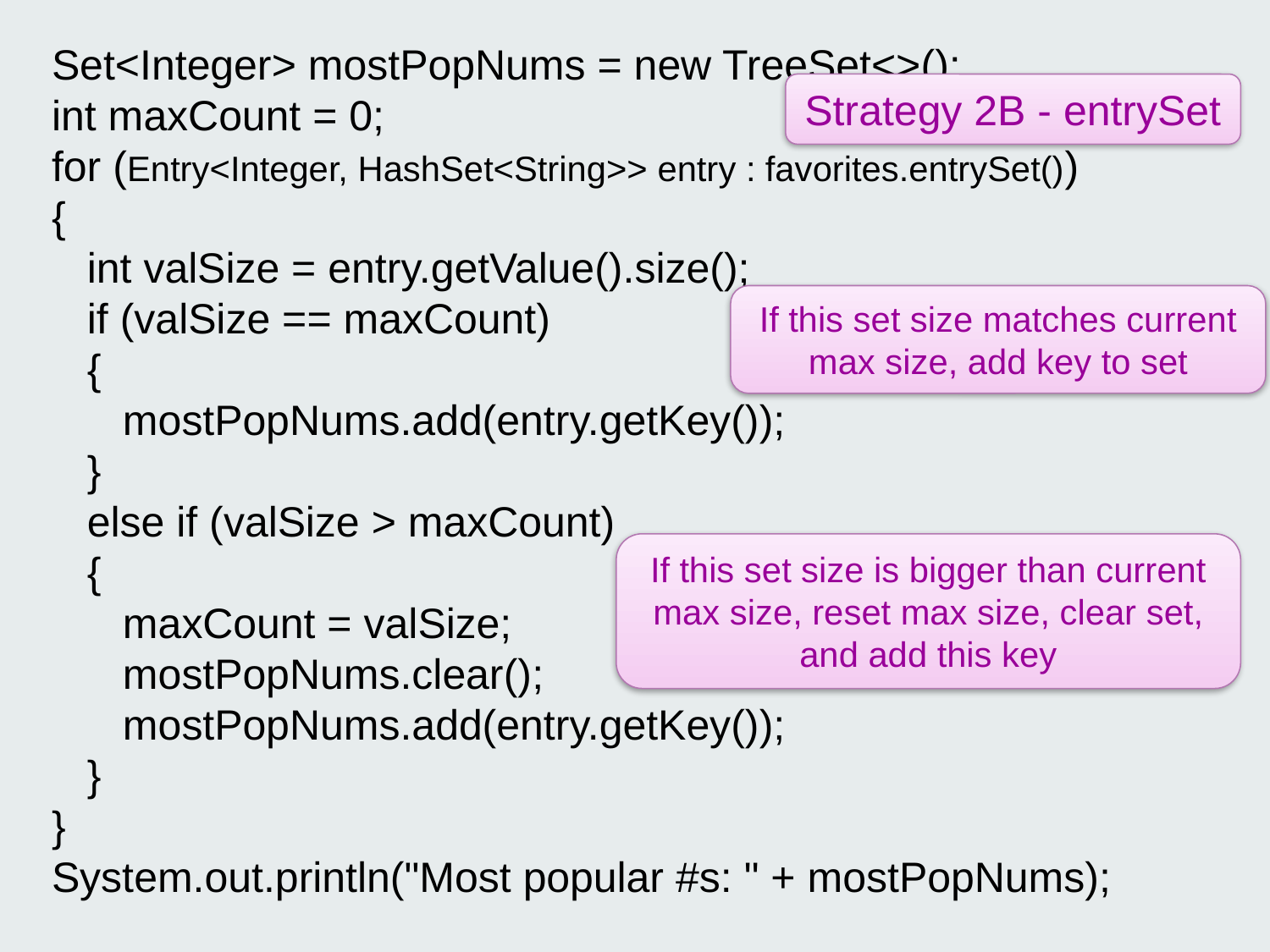

# MapExample2.java
Set<Integer> mostPopNums = new TreeSet<>();
int maxCount = 0;
for (Entry<Integer, HashSet<String>> entry : favorites.entrySet())
{
   int valSize = entry.getValue().size();
   if (valSize == maxCount)
   {
      mostPopNums.add(entry.getKey());
   }
   else if (valSize > maxCount)
   {
      maxCount = valSize;
      mostPopNums.clear();
      mostPopNums.add(entry.getKey());
   }
}
System.out.println("Most popular #s: " + mostPopNums);
Strategy 2B - entrySet
If this set size matches current max size, add key to set
If this set size is bigger than current max size, reset max size, clear set, and add this key